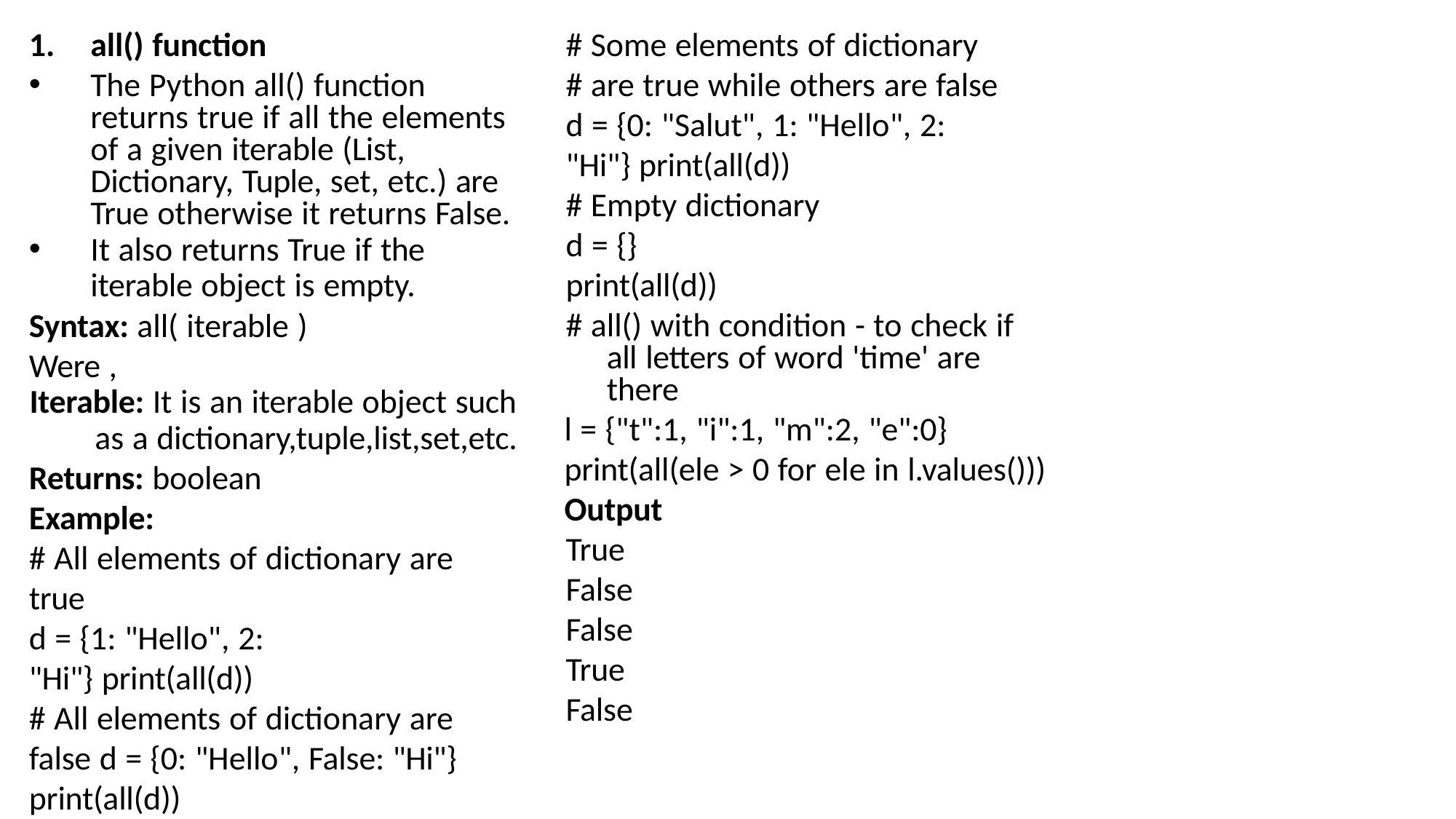

all() function
The Python all() function returns true if all the elements of a given iterable (List, Dictionary, Tuple, set, etc.) are True otherwise it returns False.
It also returns True if the
iterable object is empty.
# Some elements of dictionary
# are true while others are false d = {0: "Salut", 1: "Hello", 2: "Hi"} print(all(d))
# Empty dictionary
d = {}
print(all(d))
# all() with condition - to check if all letters of word 'time' are there
l = {"t":1, "i":1, "m":2, "e":0}
print(all(ele > 0 for ele in l.values()))
Output True False False True False
Syntax: all( iterable ) Were ,
Iterable: It is an iterable object such
as a dictionary,tuple,list,set,etc.
Returns: boolean
Example:
# All elements of dictionary are true
d = {1: "Hello", 2: "Hi"} print(all(d))
# All elements of dictionary are false d = {0: "Hello", False: "Hi"} print(all(d))